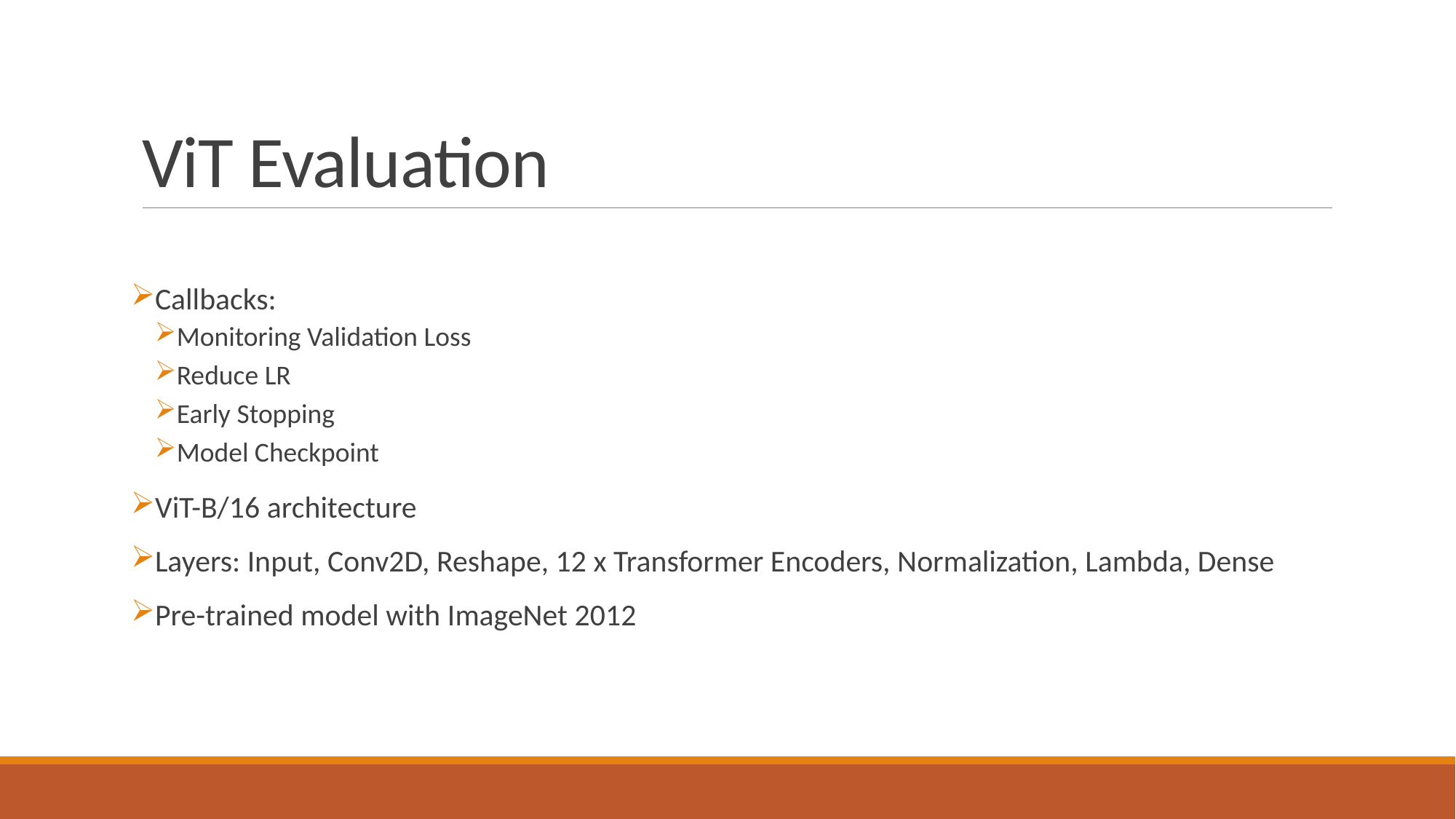

# ViT Evaluation

Callbacks:
Monitoring Validation Loss
Reduce LR
Early Stopping
Model Checkpoint
ViT-B/16 architecture
Layers: Input, Conv2D, Reshape, 12 x Transformer Encoders, Normalization, Lambda, Dense
Pre-trained model with ImageNet 2012